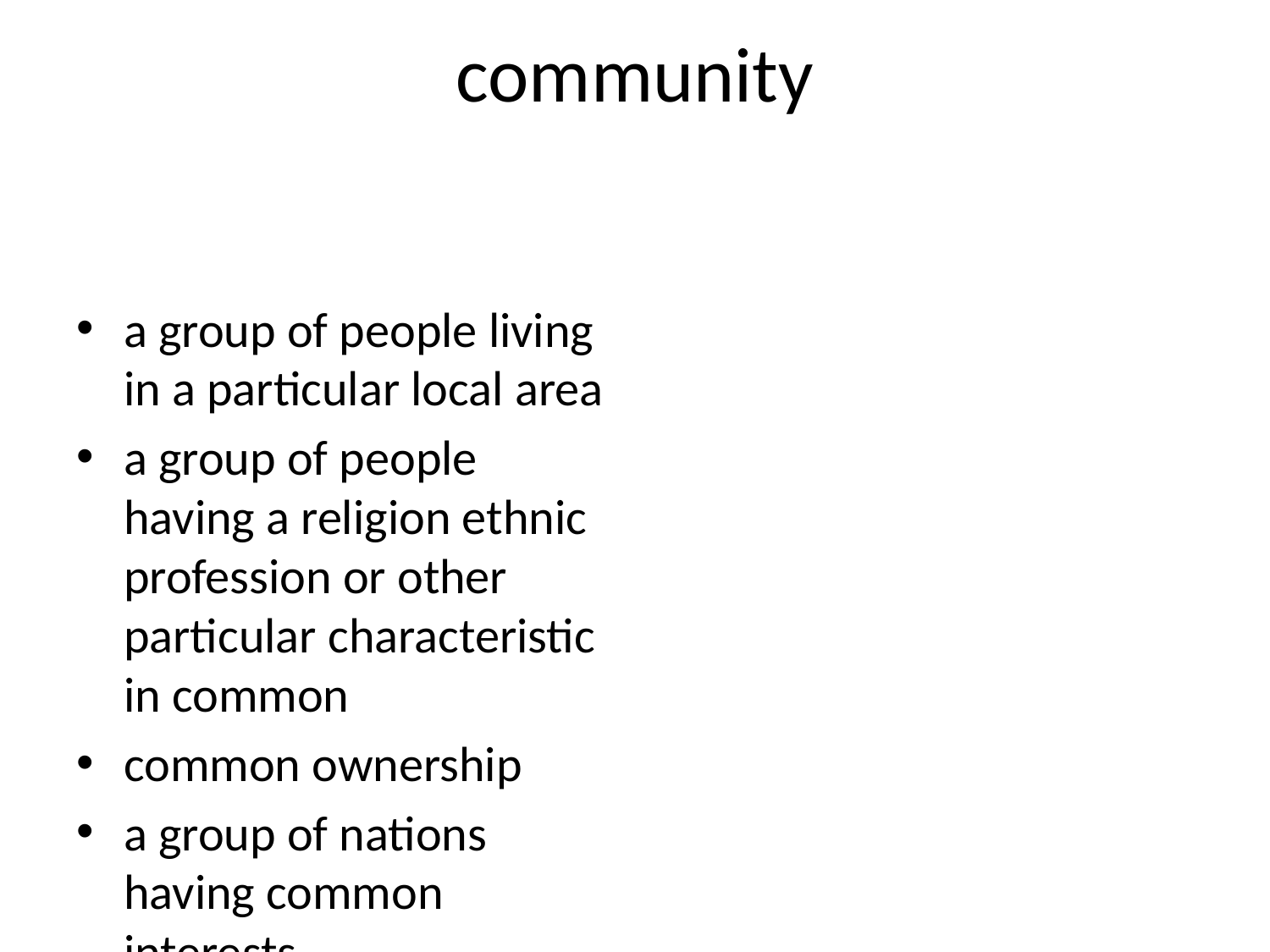

# community

a group of people living in a particular local area
a group of people having a religion ethnic profession or other particular characteristic in common
common ownership
a group of nations having common interests
agreement as to goals
a district where people live; occupied primarily by private residences
(ecology